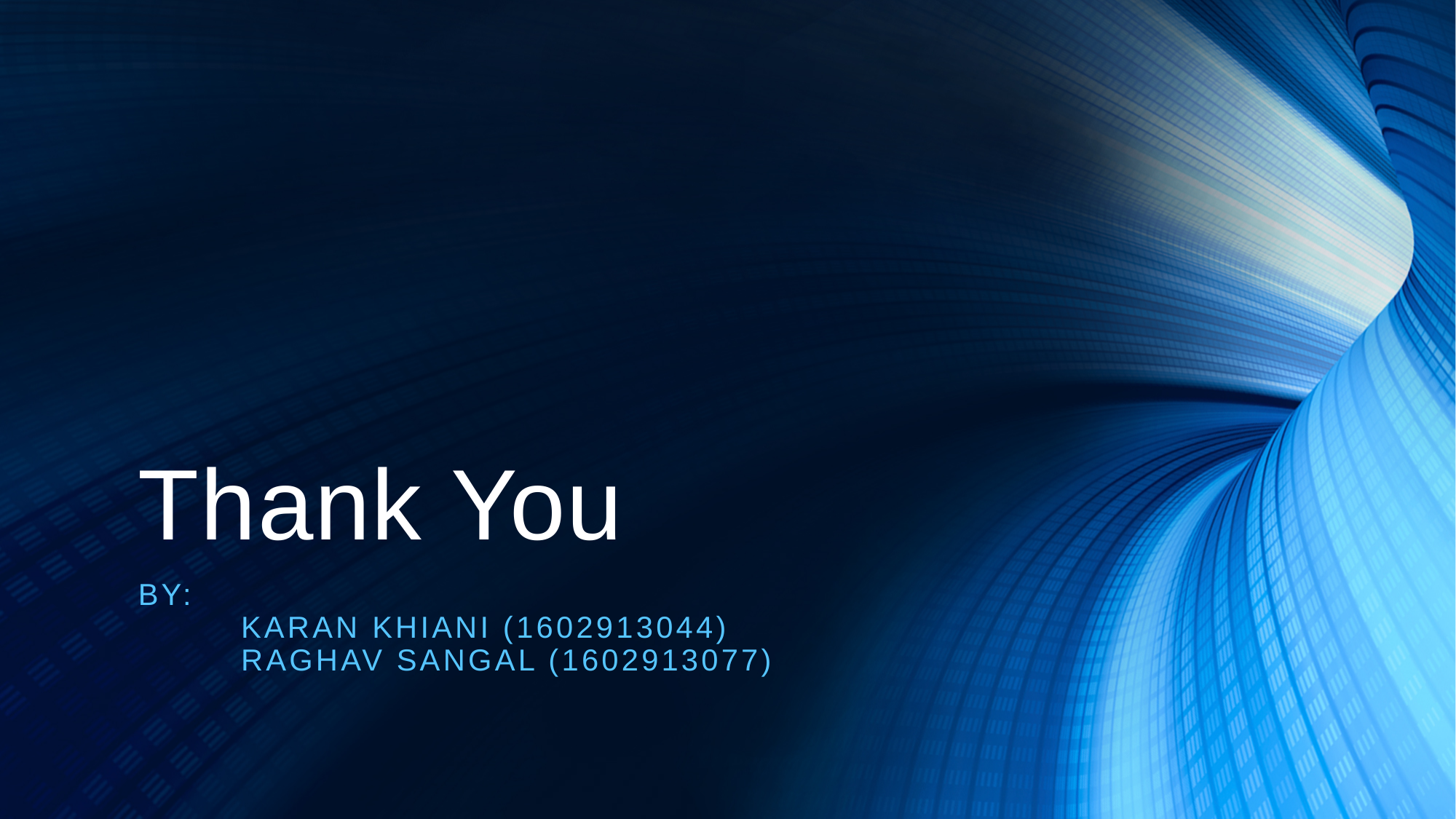

# Thank You
BY:
         Karan khiani (1602913044)
         Raghav sangal (1602913077)